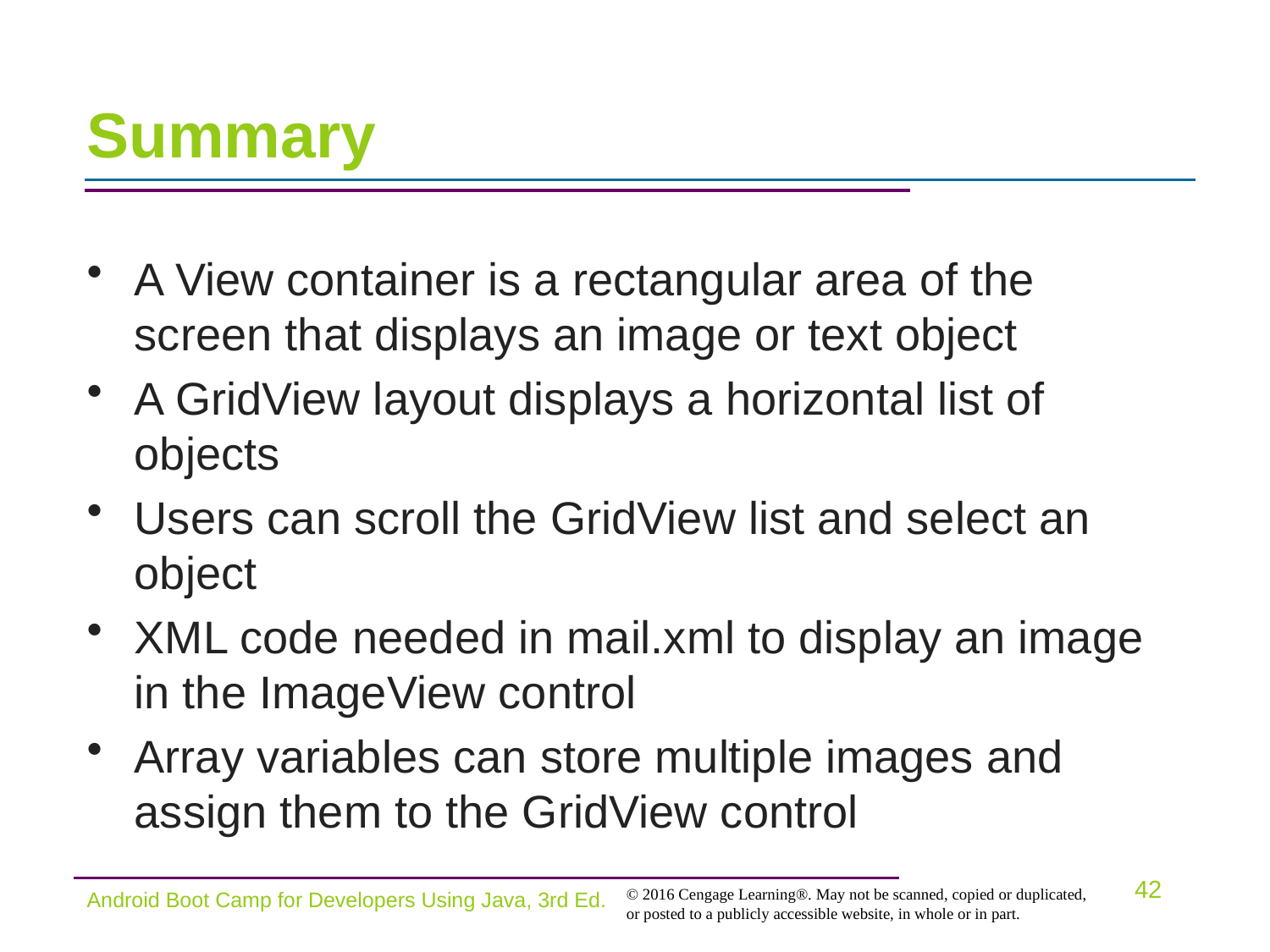

# Summary
A View container is a rectangular area of the screen that displays an image or text object
A GridView layout displays a horizontal list of objects
Users can scroll the GridView list and select an object
XML code needed in mail.xml to display an image in the ImageView control
Array variables can store multiple images and assign them to the GridView control
Android Boot Camp for Developers Using Java, 3rd Ed.
42